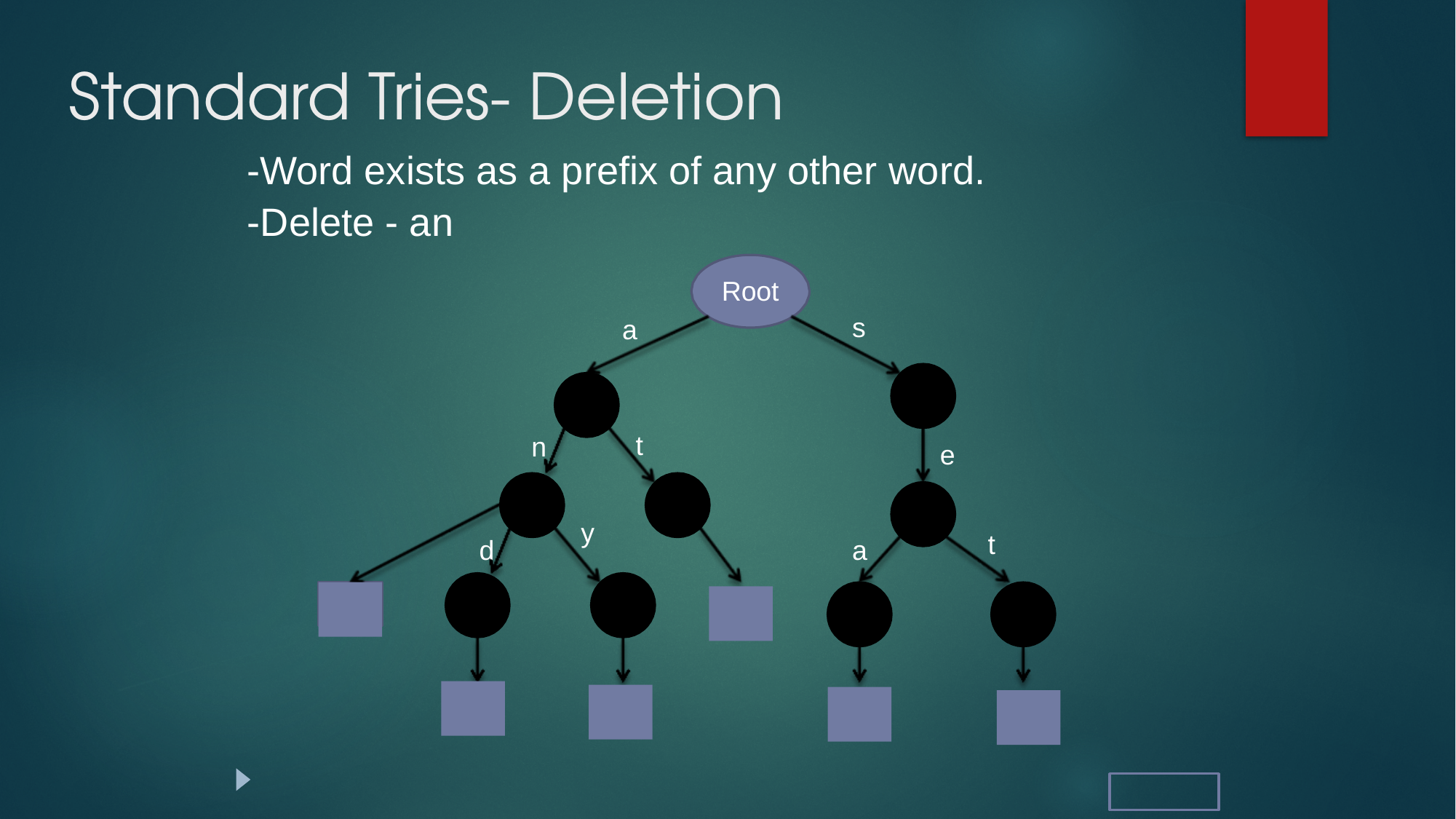

# Standard Tries- Deletion
-Word exists as a prefix of any other word.
-Delete - an
Root

s
a

t

n
e

y

t

d
a